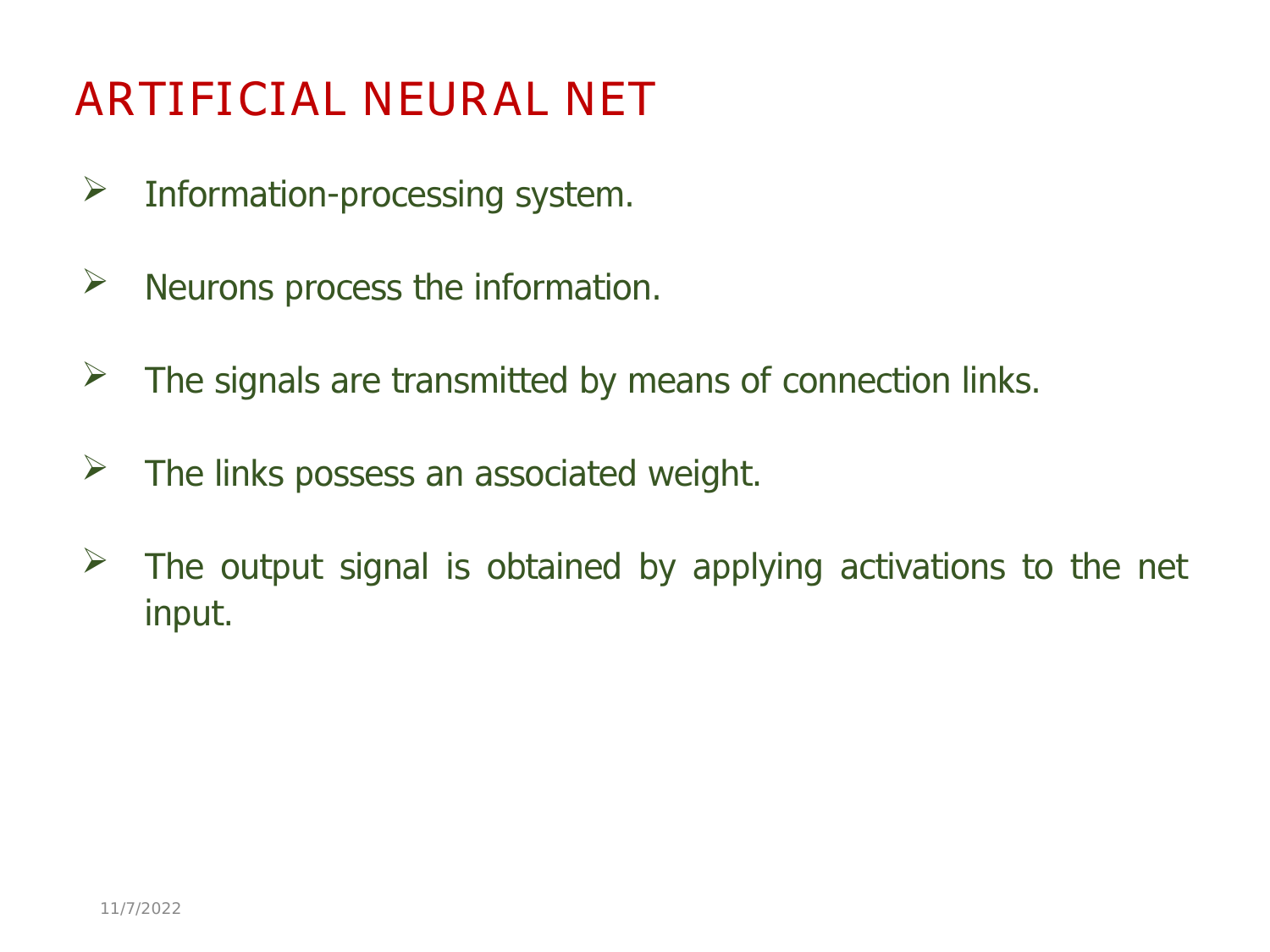

ARTIFICIAL NEURAL NET
Information-processing system.

Neurons process the information.

The signals are transmitted by means of connection links.

The links possess an associated weight.

The output signal is obtained by applying activations to the net input.

11/7/2022